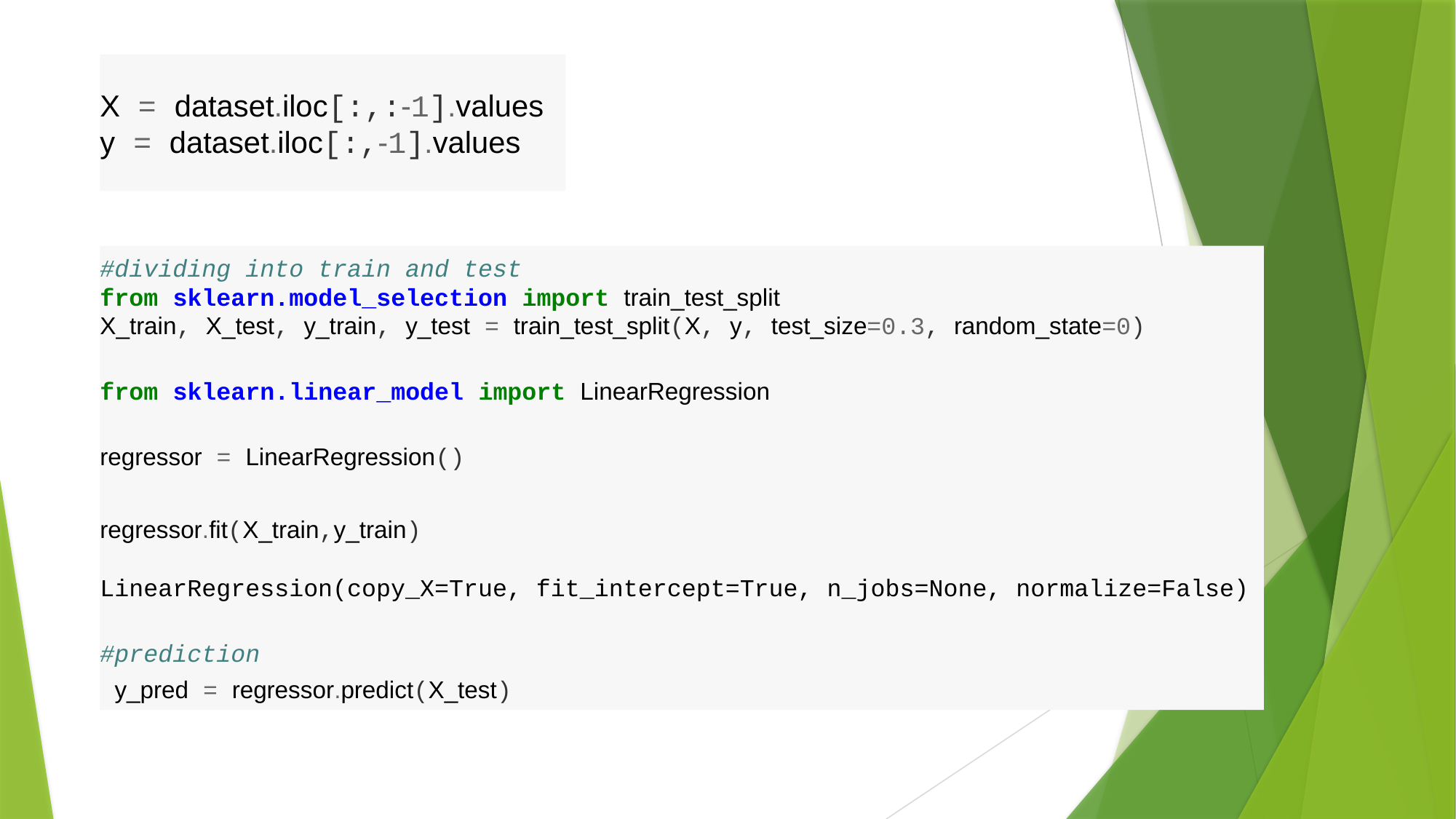

# X = dataset.iloc[:,:-1].values y = dataset.iloc[:,-1].values
#dividing into train and test
from sklearn.model_selection import train_test_split
X_train, X_test, y_train, y_test = train_test_split(X, y, test_size=0.3, random_state=0)

from sklearn.linear_model import LinearRegression

regressor = LinearRegression()

regressor.fit(X_train,y_train)

LinearRegression(copy_X=True, fit_intercept=True, n_jobs=None, normalize=False)

#prediction
 y_pred = regressor.predict(X_test)